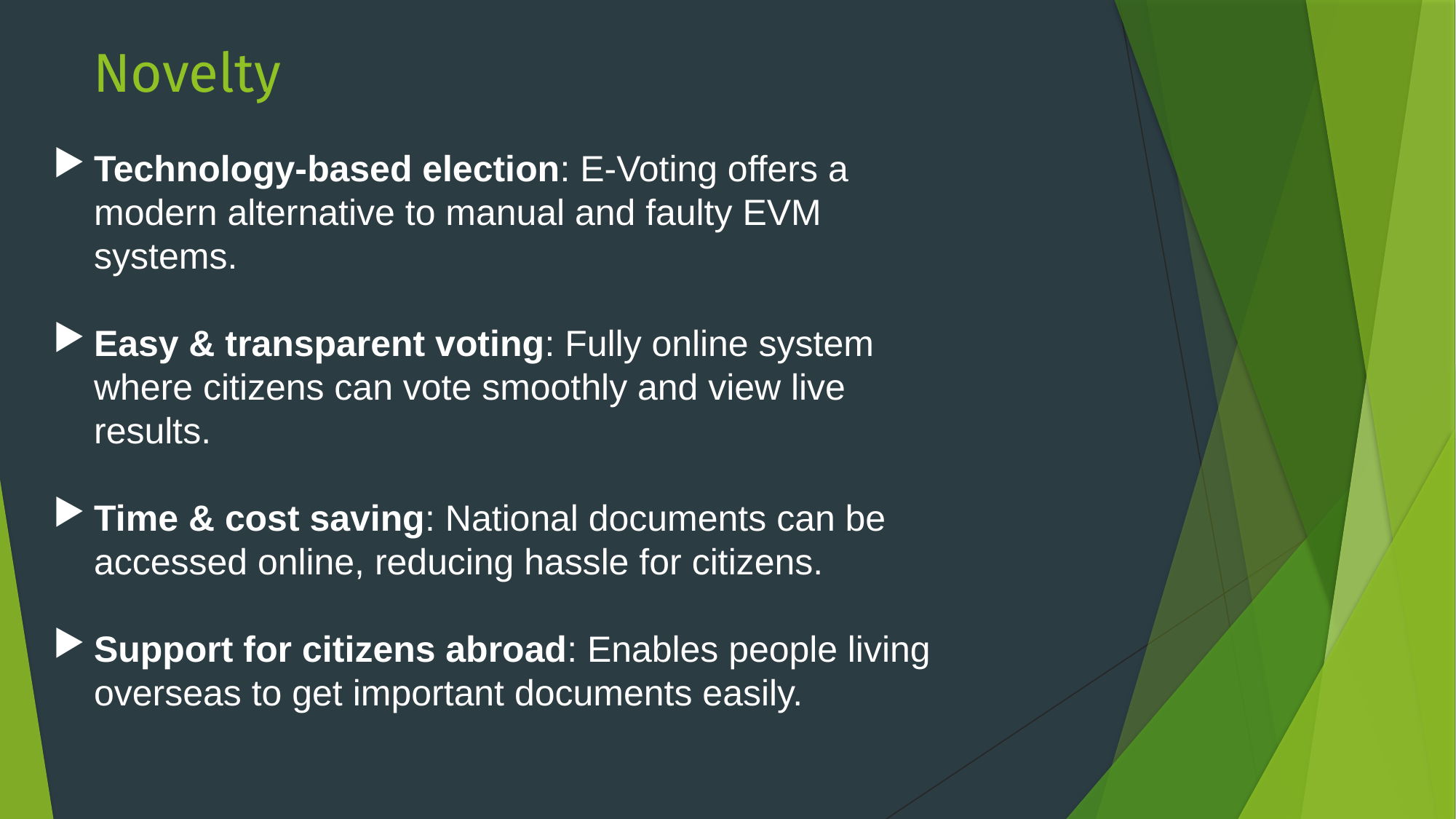

# Novelty
Technology-based election: E-Voting offers a modern alternative to manual and faulty EVM systems.

Easy & transparent voting: Fully online system where citizens can vote smoothly and view live results.

Time & cost saving: National documents can be accessed online, reducing hassle for citizens.

Support for citizens abroad: Enables people living overseas to get important documents easily.